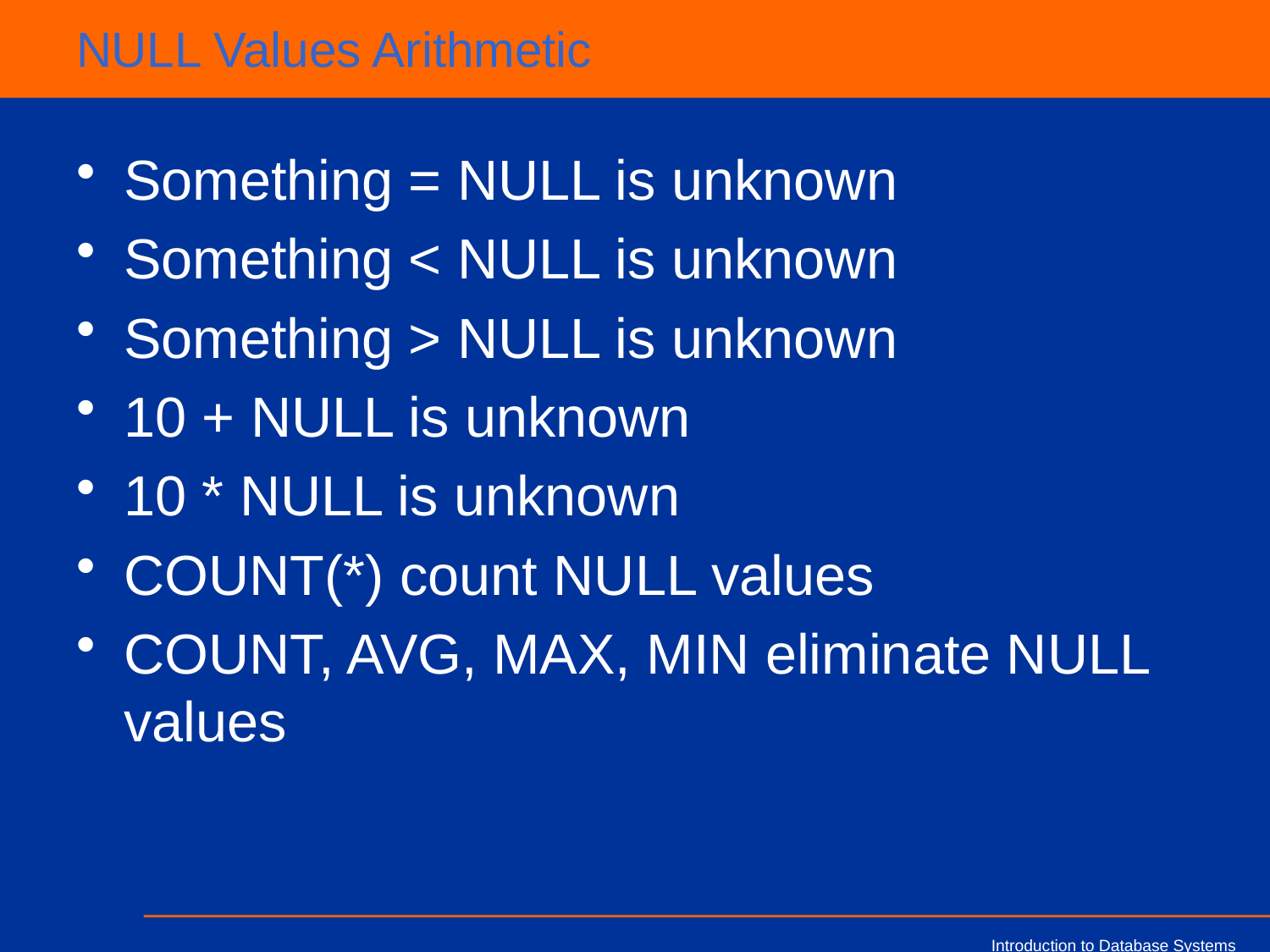

# NULL Values Arithmetic
Something = NULL is unknown
Something < NULL is unknown
Something > NULL is unknown
10 + NULL is unknown
10 * NULL is unknown
COUNT(*) count NULL values
COUNT, AVG, MAX, MIN eliminate NULL values

Introduction to Database Systems